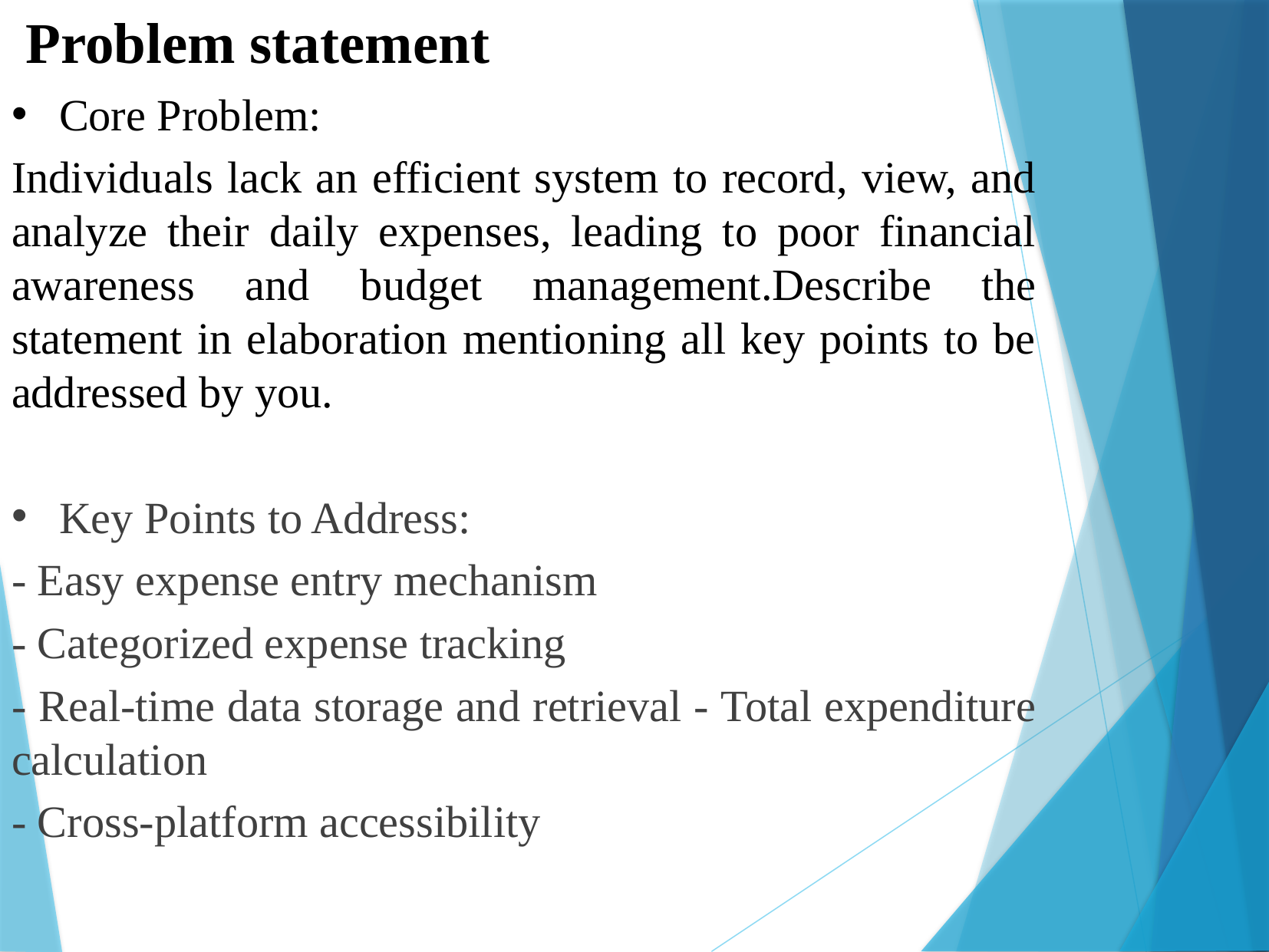

# Problem statement
Core Problem:
Individuals lack an efficient system to record, view, and analyze their daily expenses, leading to poor financial awareness and budget management.Describe the statement in elaboration mentioning all key points to be addressed by you.

Key Points to Address:
- Easy expense entry mechanism
- Categorized expense tracking
- Real-time data storage and retrieval - Total expenditure calculation
- Cross-platform accessibility